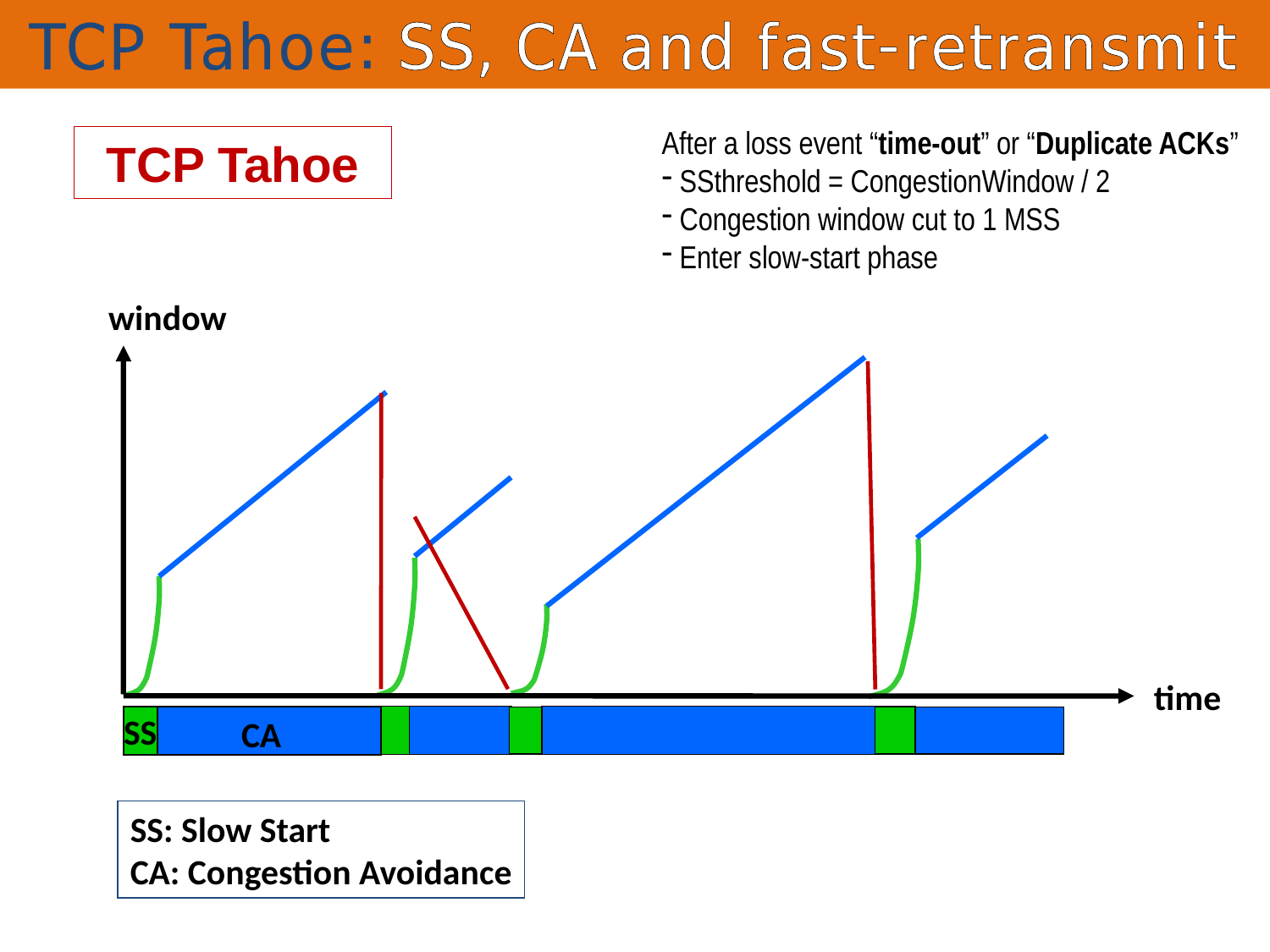

TCP Tahoe: SS, CA and fast-retransmit
After a loss event “time-out” or “Duplicate ACKs”
 SSthreshold = CongestionWindow / 2
 Congestion window cut to 1 MSS
 Enter slow-start phase
TCP Tahoe
window

time

CA

SS

SS: Slow Start
CA: Congestion Avoidance